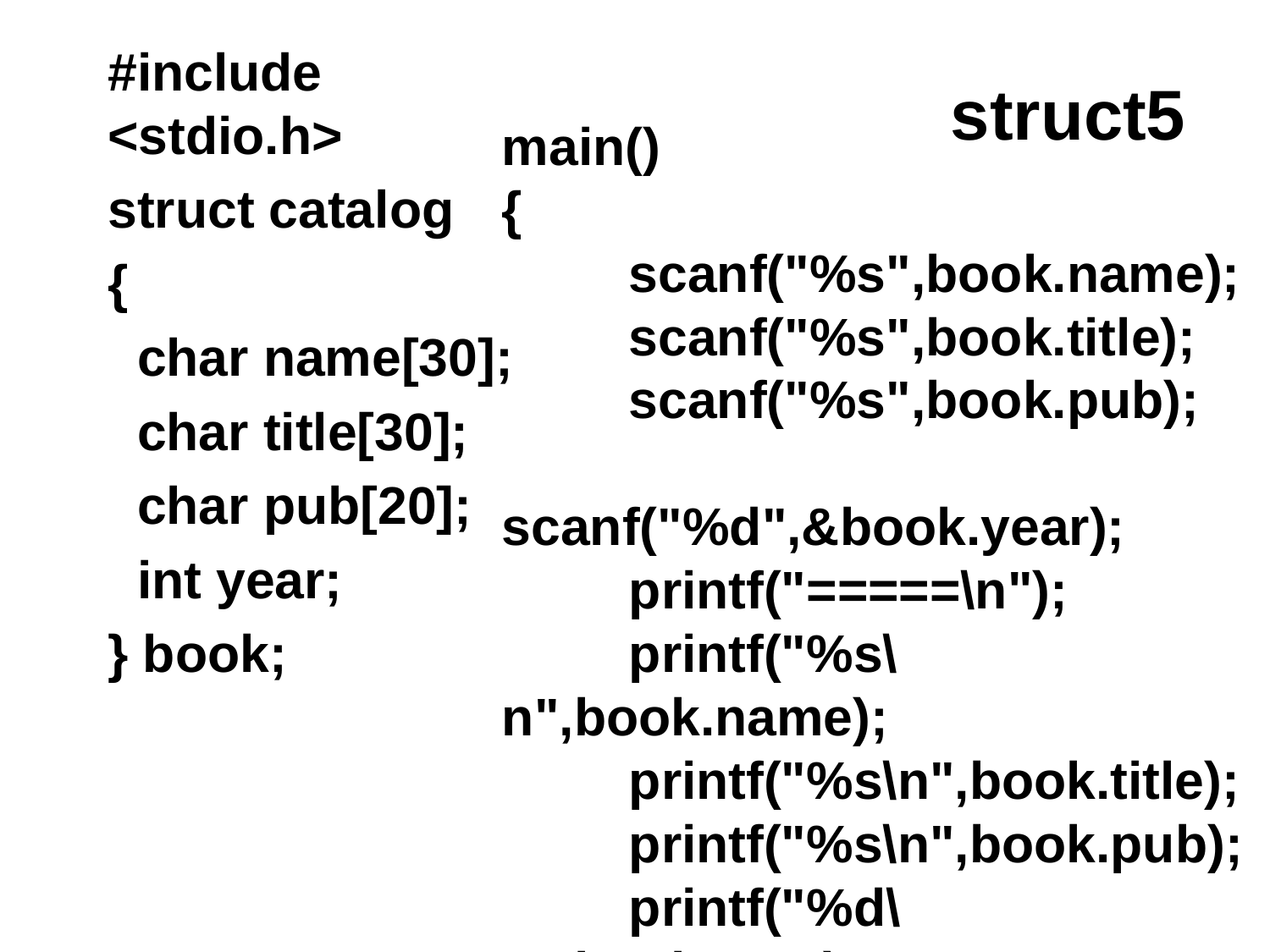

#include <stdio.h>
struct catalog
{
  char name[30];
  char title[30];
  char pub[20];
  int year;
} book;
struct5
main()
{
  	scanf("%s",book.name);
  	scanf("%s",book.title);
  	scanf("%s",book.pub);
  	scanf("%d",&book.year);
  	printf("=====\n");
  	printf("%s\n",book.name);
  	printf("%s\n",book.title);
  	printf("%s\n",book.pub);
  	printf("%d\n",book.year);
}